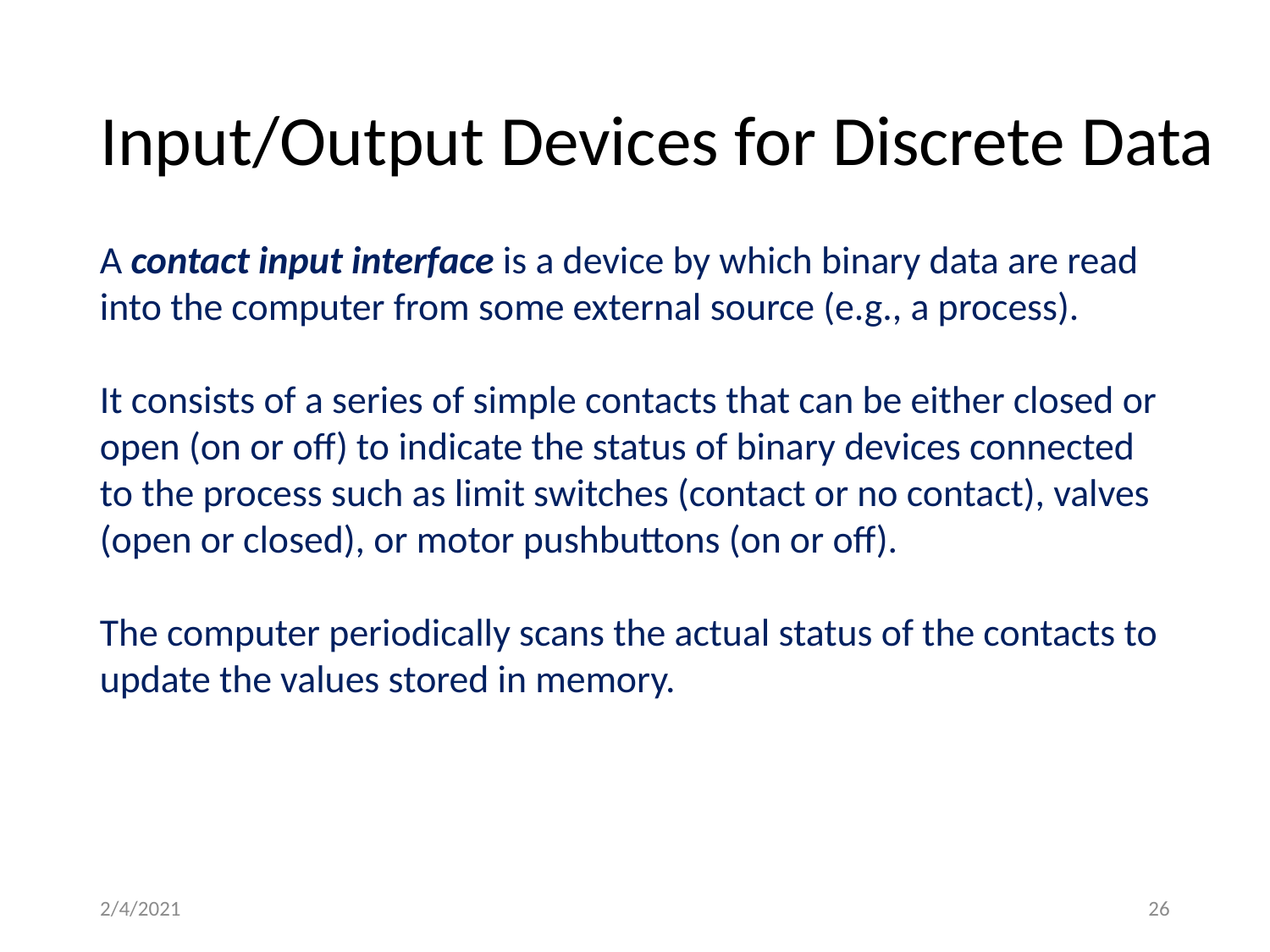

# Input/Output Devices for Discrete Data
A contact input interface is a device by which binary data are read into the computer from some external source (e.g., a process).

It consists of a series of simple contacts that can be either closed or open (on or off) to indicate the status of binary devices connected to the process such as limit switches (contact or no contact), valves (open or closed), or motor pushbuttons (on or off).

The computer periodically scans the actual status of the contacts to update the values stored in memory.
2/4/2021
26